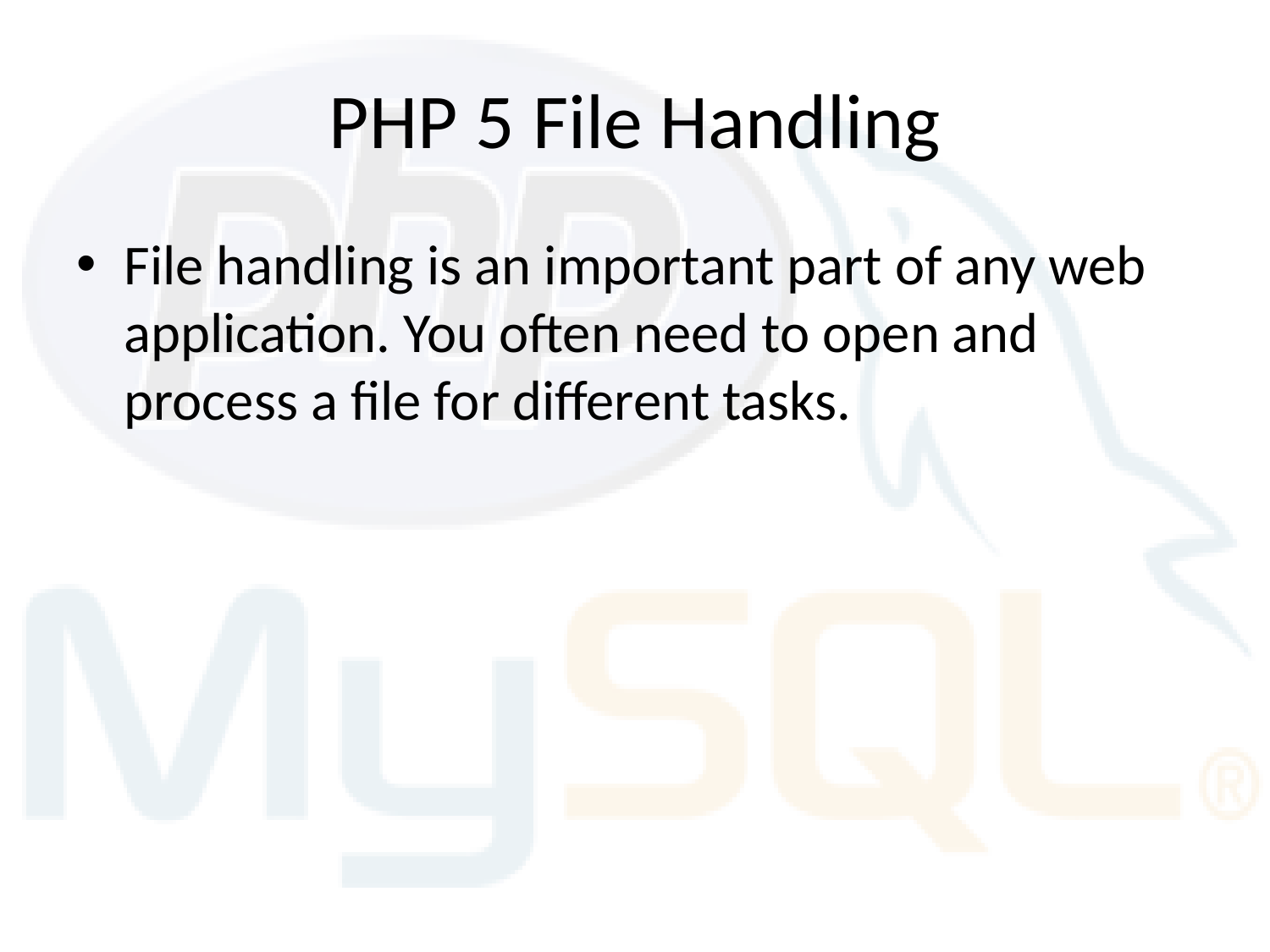

# PHP 5 File Handling
File handling is an important part of any web application. You often need to open and process a file for different tasks.